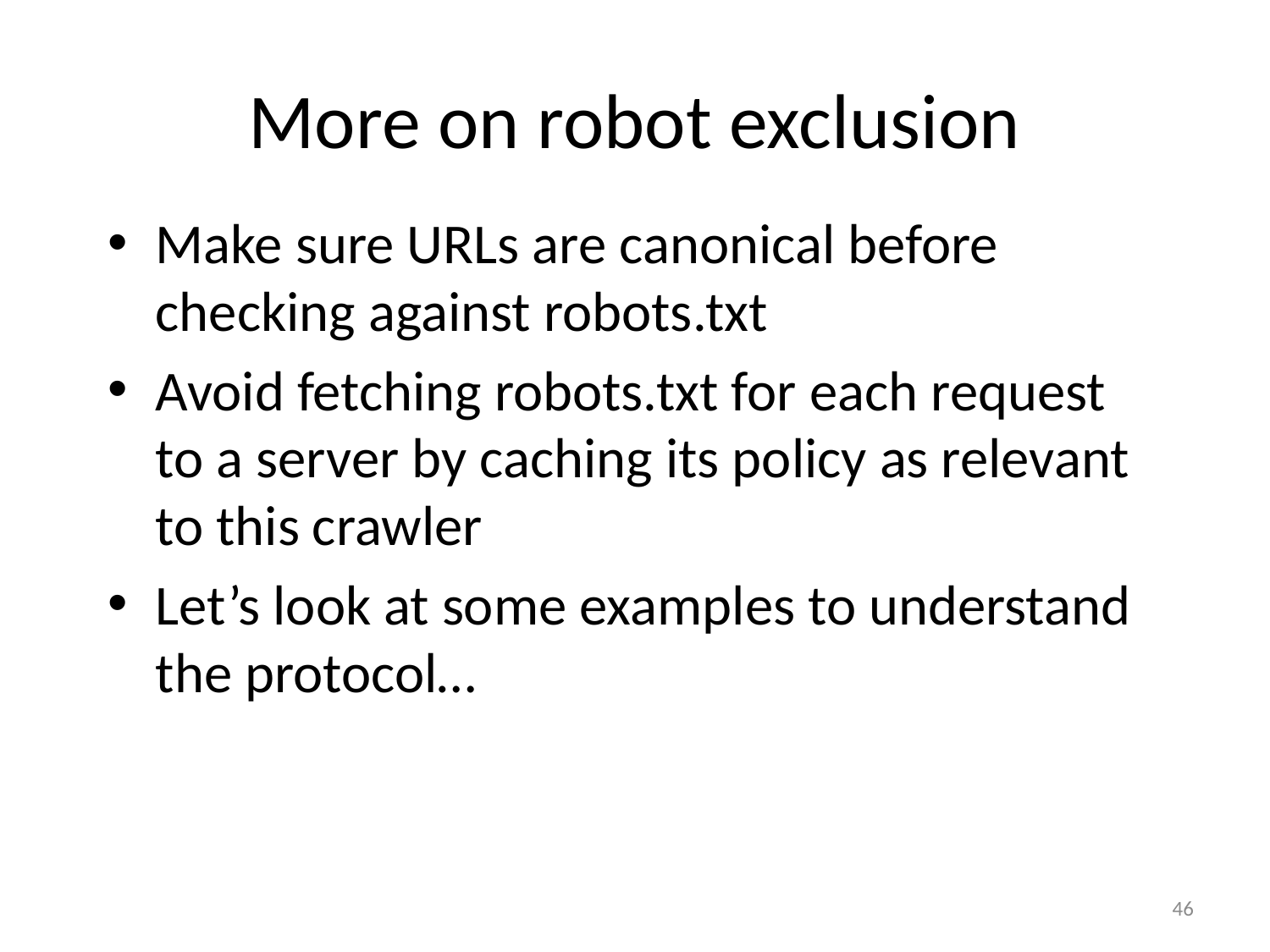

# More on robot exclusion
Make sure URLs are canonical before checking against robots.txt
Avoid fetching robots.txt for each request to a server by caching its policy as relevant to this crawler
Let’s look at some examples to understand the protocol…

46